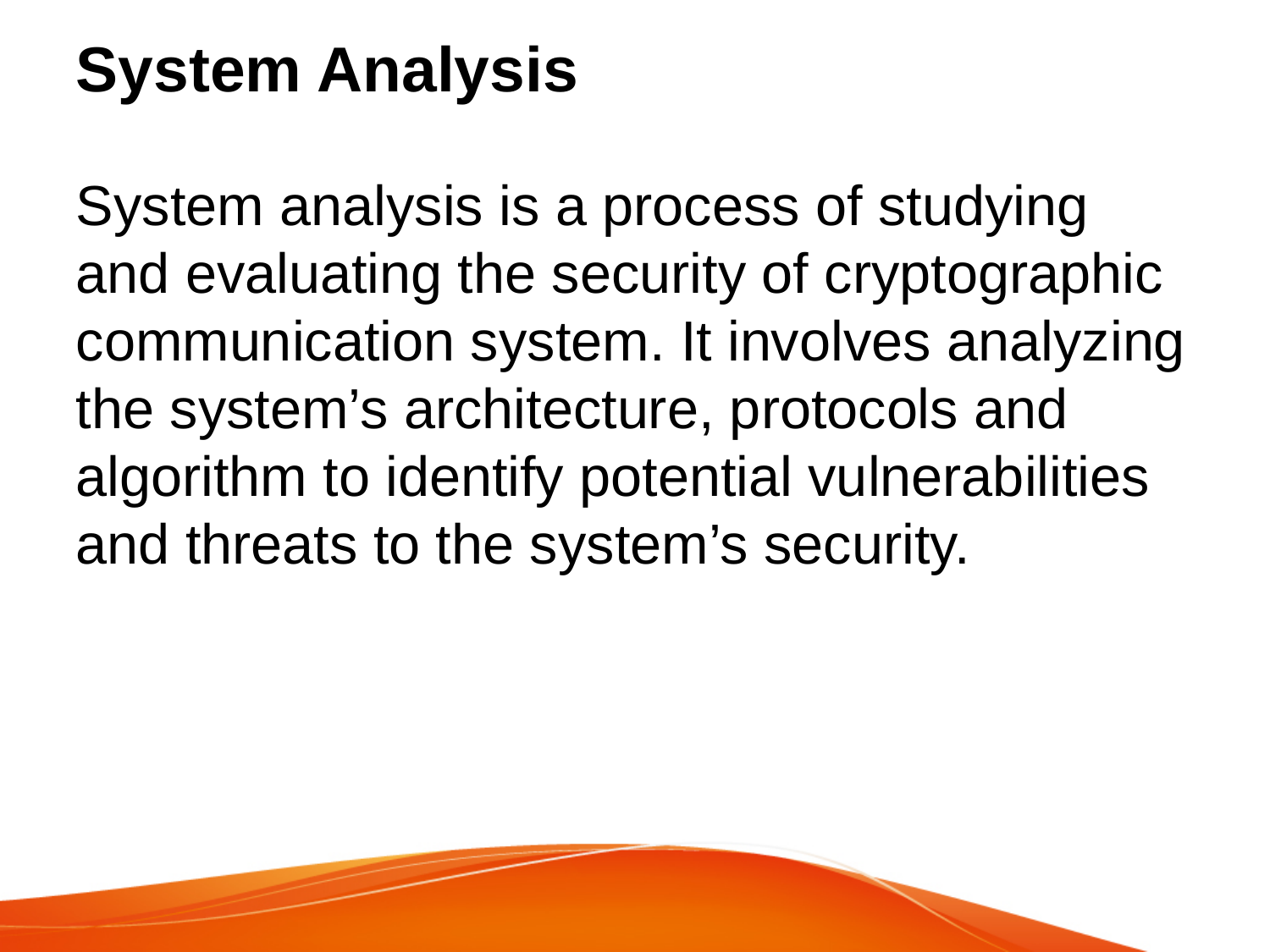

# System Analysis
System analysis is a process of studying and evaluating the security of cryptographic communication system. It involves analyzing the system’s architecture, protocols and algorithm to identify potential vulnerabilities and threats to the system’s security.